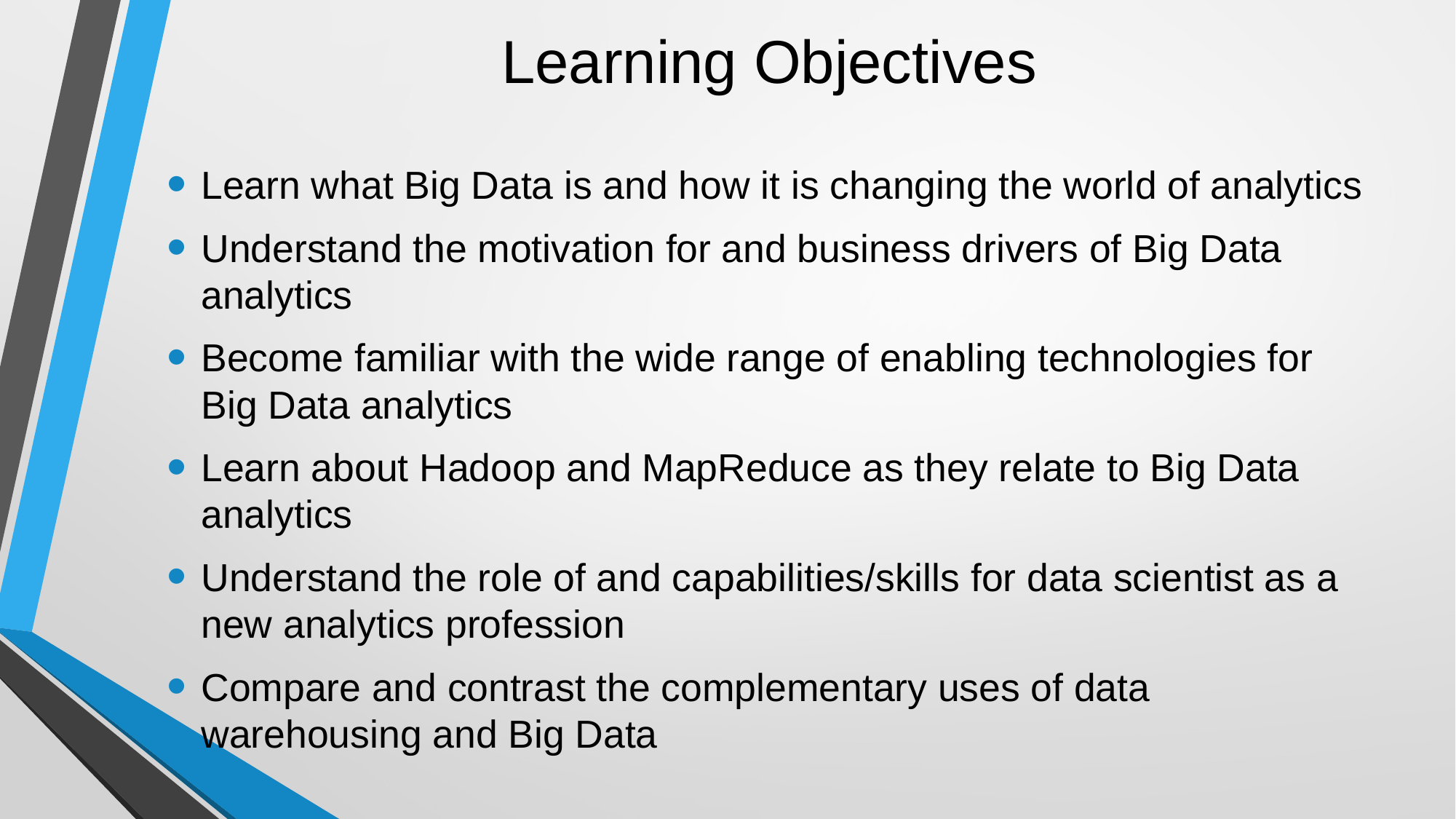

# Learning Objectives
Learn what Big Data is and how it is changing the world of analytics
Understand the motivation for and business drivers of Big Data analytics
Become familiar with the wide range of enabling technologies for Big Data analytics
Learn about Hadoop and MapReduce as they relate to Big Data analytics
Understand the role of and capabilities/skills for data scientist as a new analytics profession
Compare and contrast the complementary uses of data warehousing and Big Data